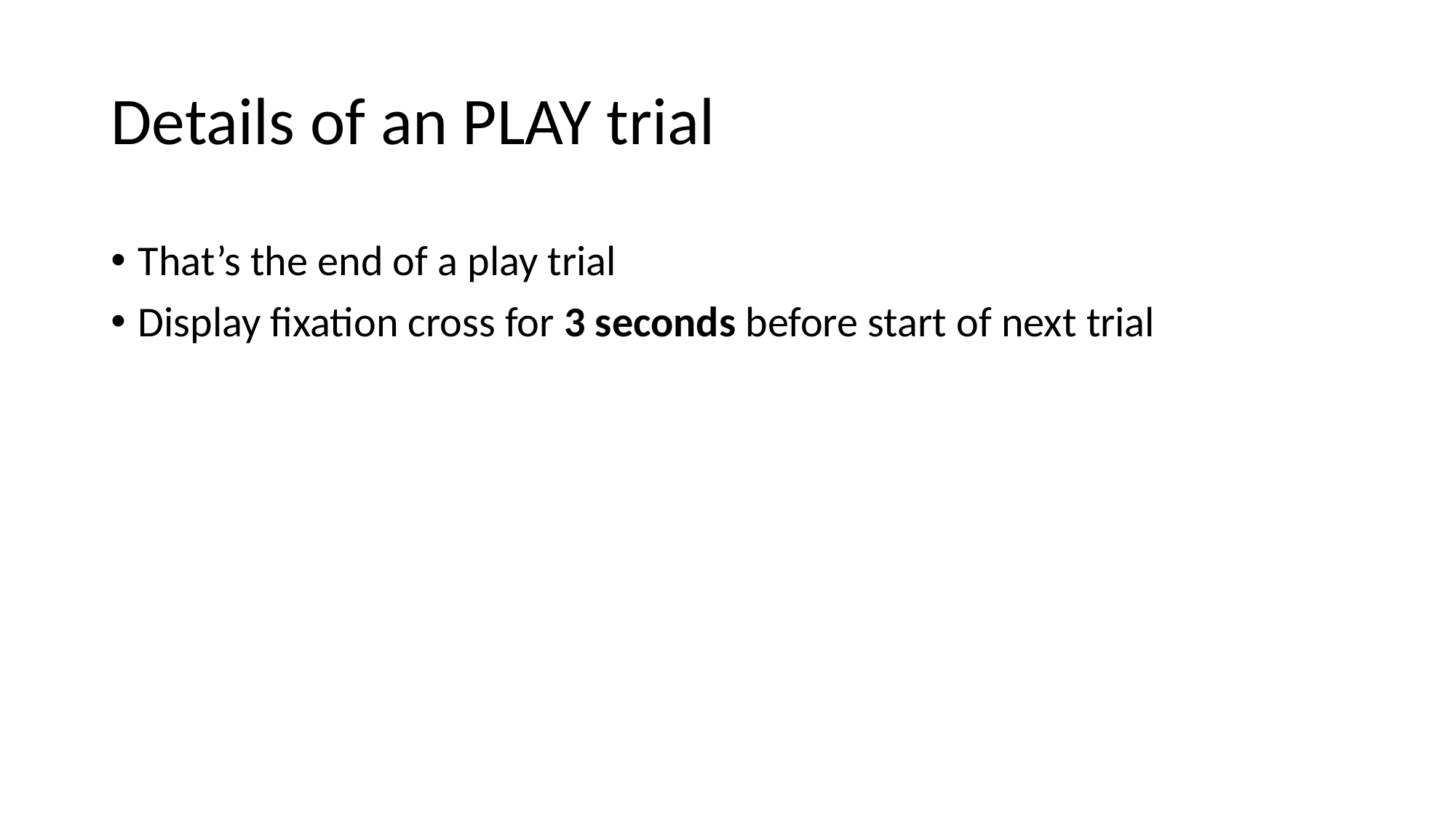

# Details of an PLAY trial
That’s the end of a play trial
Display fixation cross for 3 seconds before start of next trial